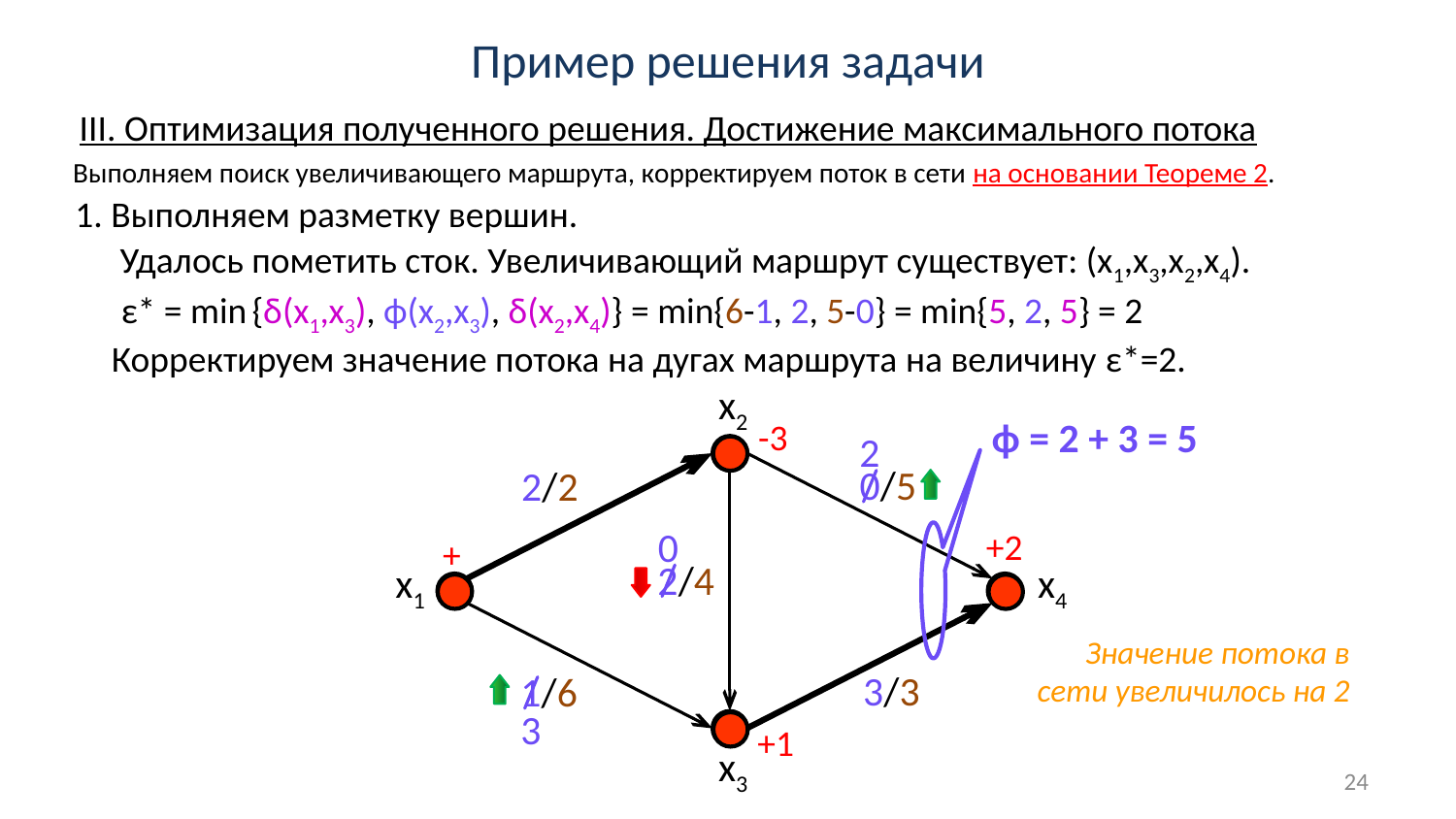

# Пример решения задачи
III. Оптимизация полученного решения. Достижение максимального потока
Выполняем поиск увеличивающего маршрута, корректируем поток в сети на основании Теореме 2.
1. Выполняем разметку вершин.
Удалось пометить сток. Увеличивающий маршрут существует: (х1,х3,х2,х4).
ε* = min {δ(х1,х3), ϕ(х2,х3), δ(х2,х4)} = min{6-1, 2, 5-0} = min{5, 2, 5} = 2
Корректируем значение потока на дугах маршрута на величину ε*=2.
х2
ϕ = 2 + 3 = 5
-3

2

0/5
2/2

0

+2

+

2/4
х1
х4

Значение потока в сети увеличилось на 2
3/3
1/6
3

+1
х3
24